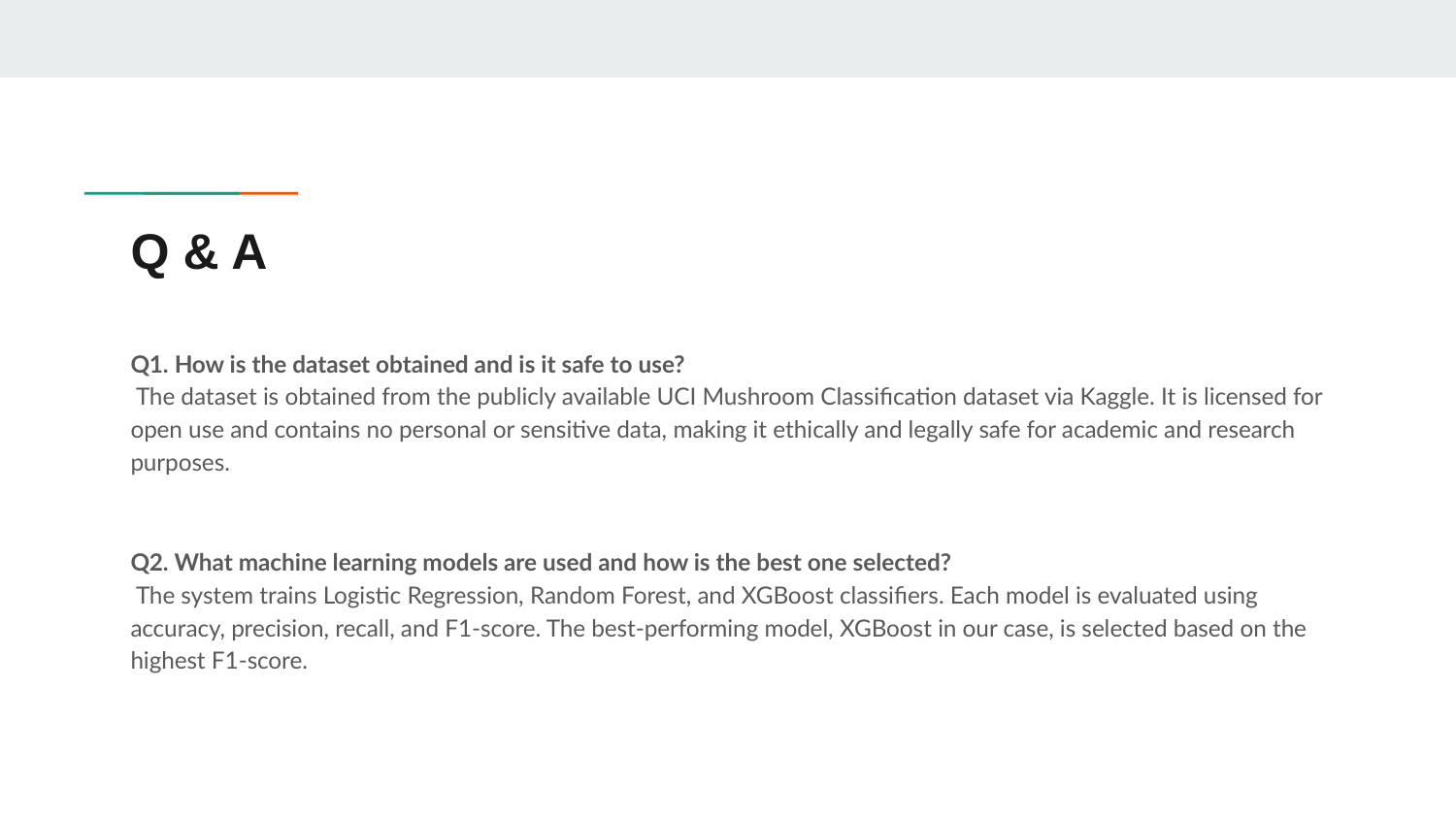

# Q & A
Q1. How is the dataset obtained and is it safe to use?
 The dataset is obtained from the publicly available UCI Mushroom Classification dataset via Kaggle. It is licensed for open use and contains no personal or sensitive data, making it ethically and legally safe for academic and research purposes.

Q2. What machine learning models are used and how is the best one selected?
 The system trains Logistic Regression, Random Forest, and XGBoost classifiers. Each model is evaluated using accuracy, precision, recall, and F1-score. The best-performing model, XGBoost in our case, is selected based on the highest F1-score.